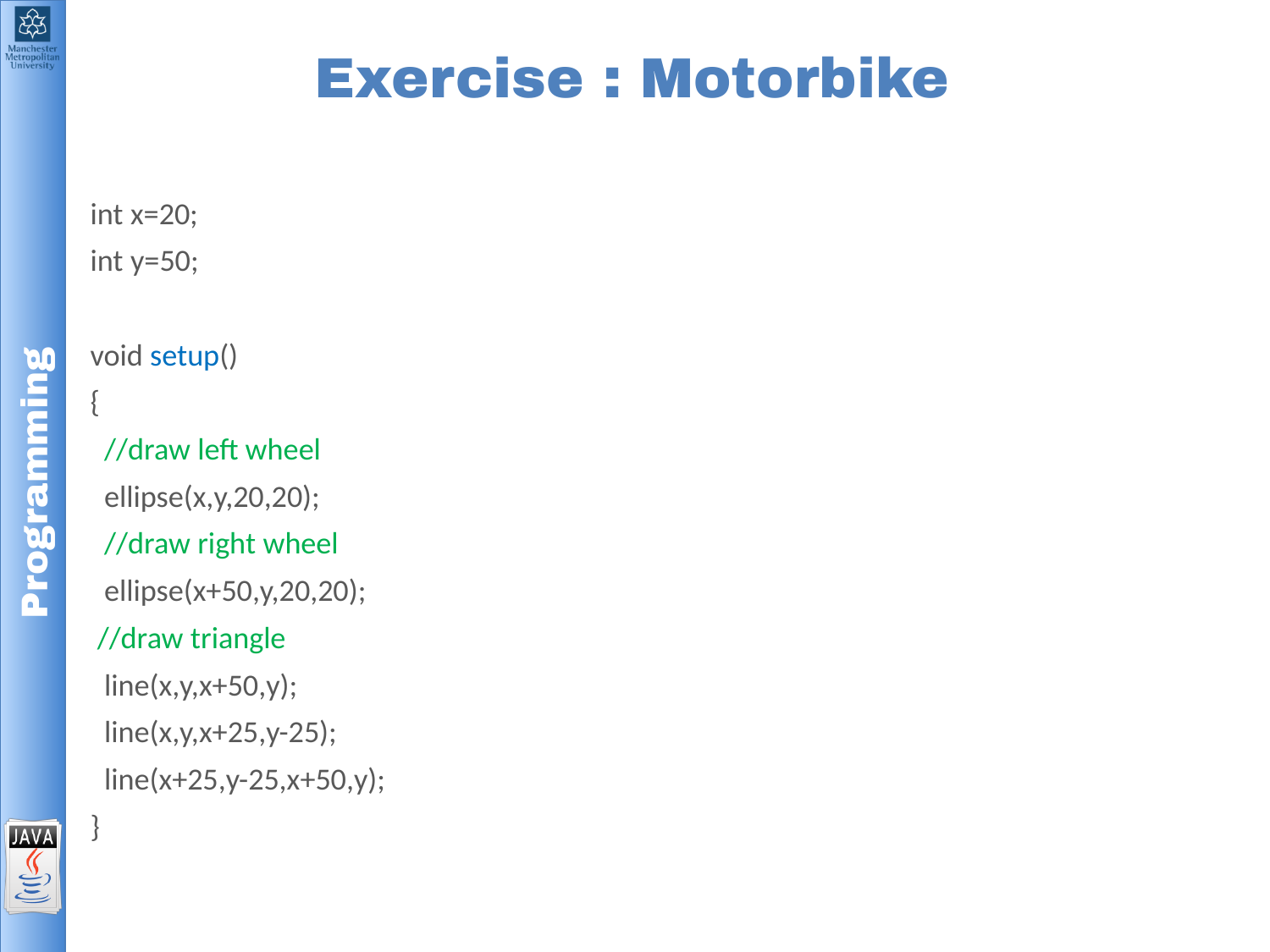

# Exercise : Motorbike
int x=20;
int y=50;

void setup()
{
  //draw left wheel
  ellipse(x,y,20,20);
  //draw right wheel
  ellipse(x+50,y,20,20);
 //draw triangle
  line(x,y,x+50,y);
  line(x,y,x+25,y-25);
  line(x+25,y-25,x+50,y);
}